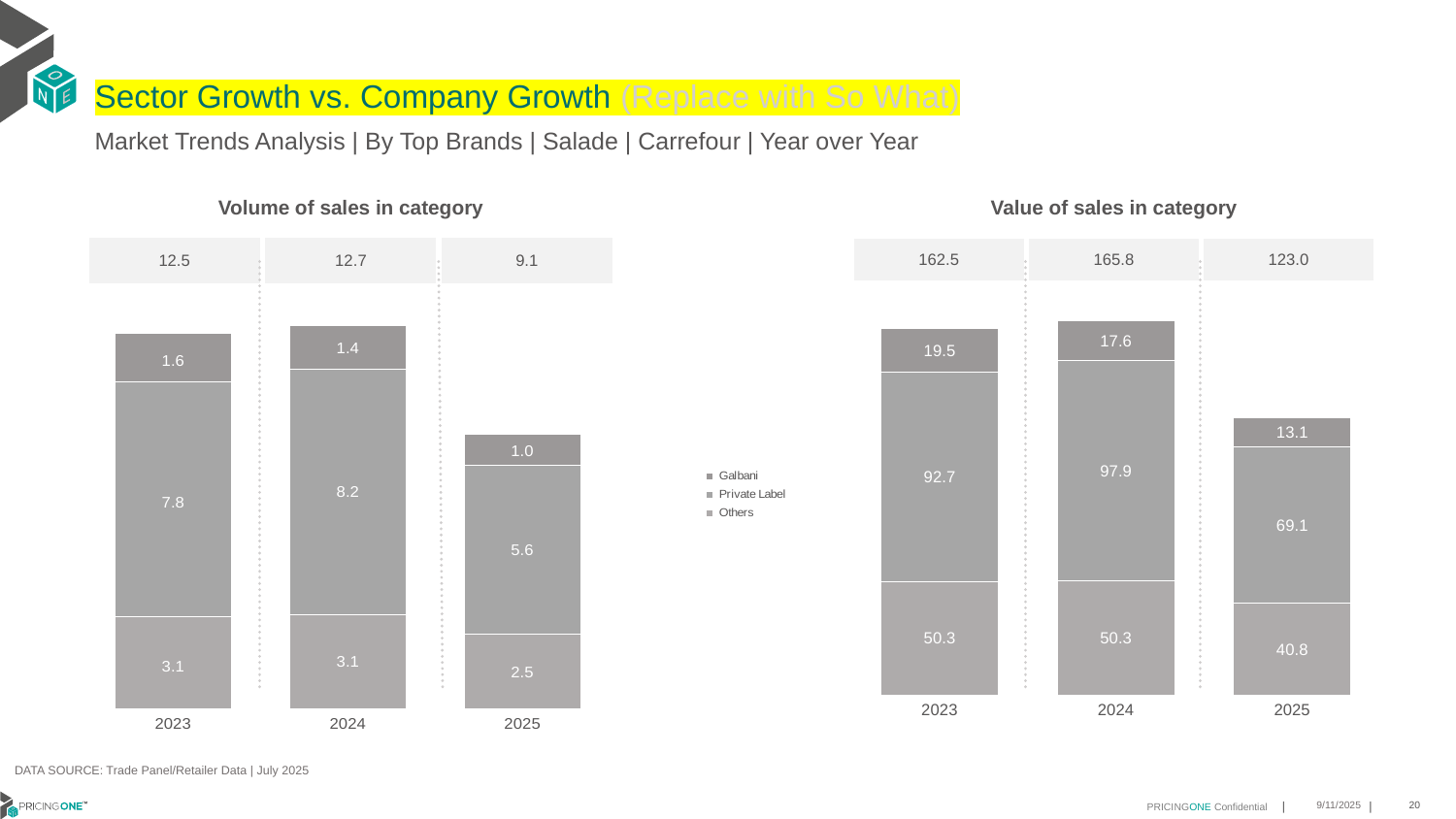

# Sector Growth vs. Company Growth (Replace with So What)
Market Trends Analysis | By Top Brands | Salade | Carrefour | Year over Year
| Value of sales in category |  |  |
| --- | --- | --- |
| 162.5 | 165.8 | 123.0 |
| Volume of sales in category |  |  |
| --- | --- | --- |
| 12.5 | 12.7 | 9.1 |

### Chart

| Category | Others | Private Label | Galbani |
|---|---|---|---|
| 2023 | 50.261375 | 92.7214 | 19.543755 |
| 2024 | 50.322988 | 97.875775 | 17.645352 |
| 2025 | 40.788534 | 69.052396 | 13.11041 |

### Chart

| Category | Others | Private Label | Galbani |
|---|---|---|---|
| 2023 | 3.061657 | 7.812837 | 1.609608 |
| 2024 | 3.145038 | 8.153381 | 1.448303 |
| 2025 | 2.490617 | 5.607898 | 1.028696 |
DATA SOURCE: Trade Panel/Retailer Data | July 2025

9/11/2025
20